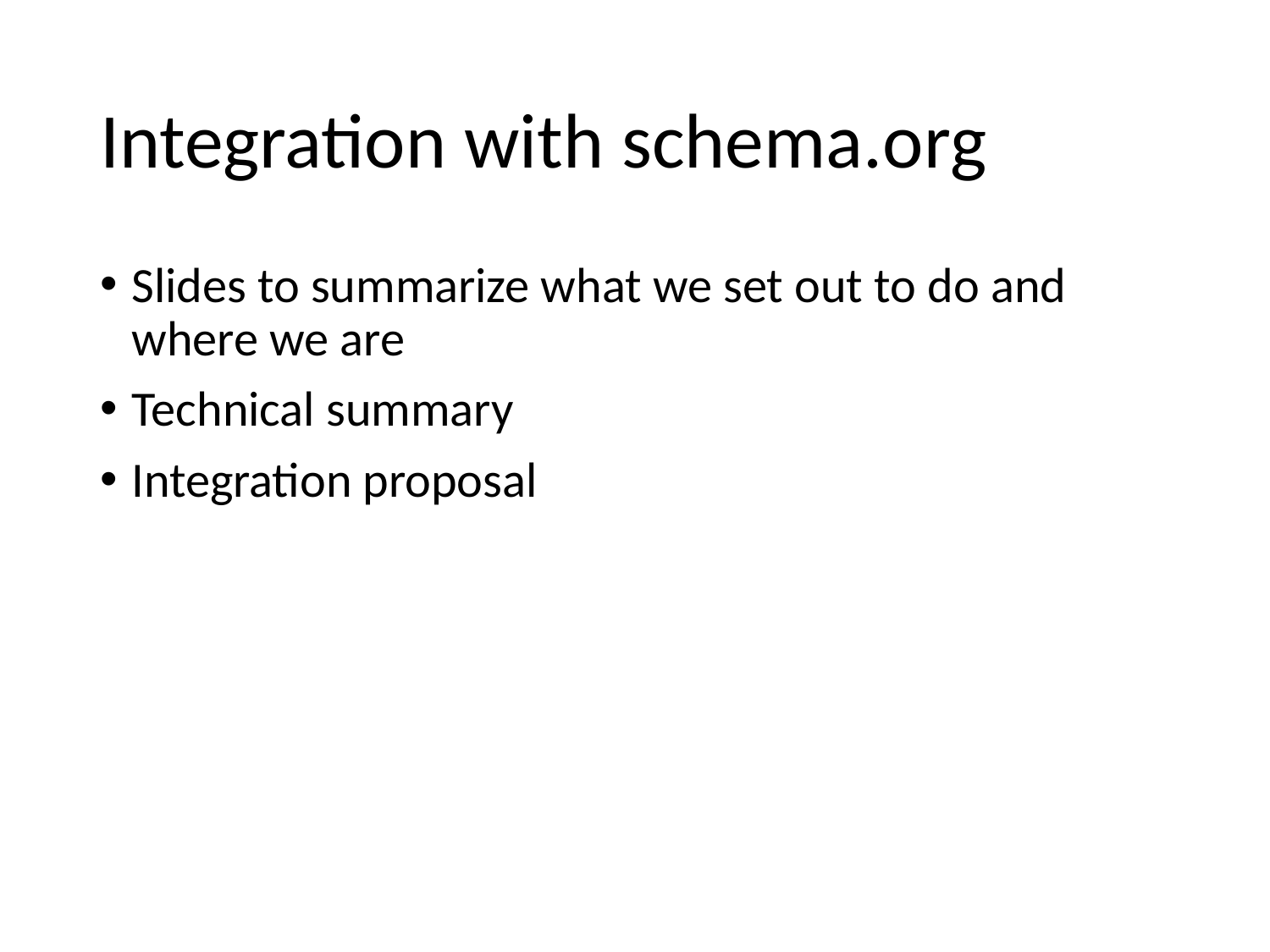

# Integration with schema.org
Slides to summarize what we set out to do and where we are
Technical summary
Integration proposal